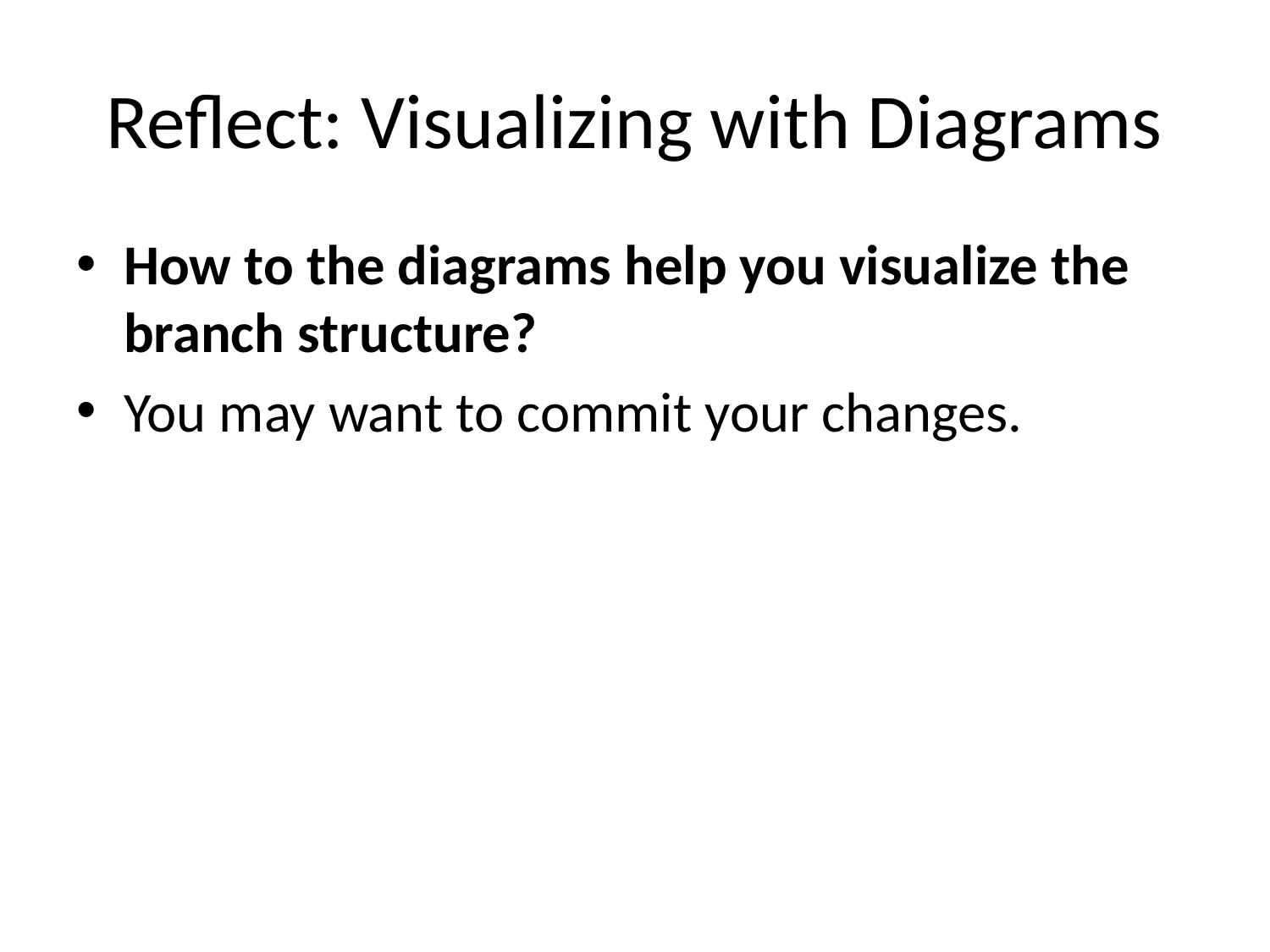

# Reflect: Visualizing with Diagrams
How to the diagrams help you visualize the branch structure?
You may want to commit your changes.